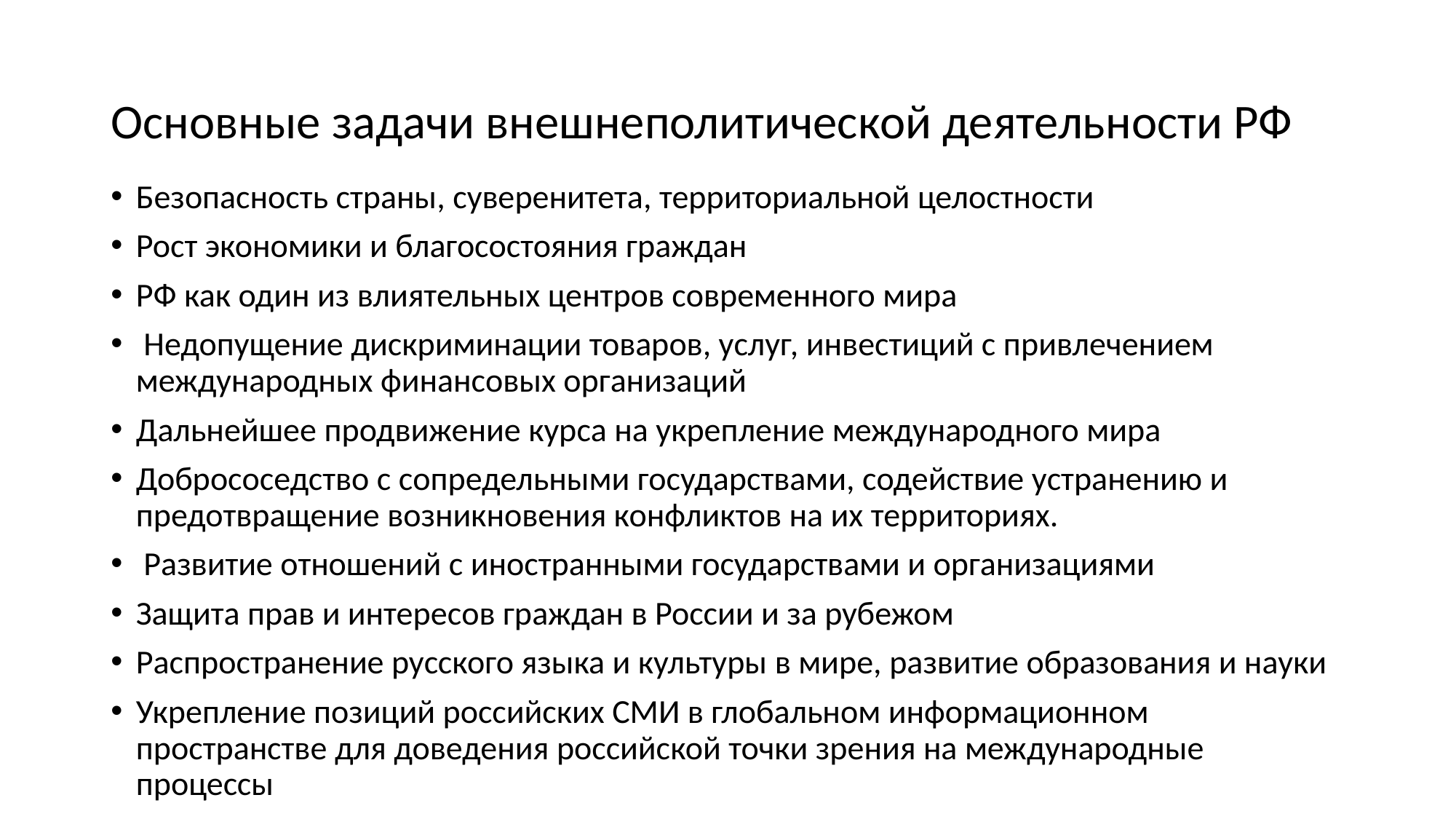

# Основные задачи внешнеполитической деятельности РФ
Безопасность страны, суверенитета, территориальной целостности
Рост экономики и благосостояния граждан
РФ как один из влиятельных центров современного мира
 Недопущение дискриминации товаров, услуг, инвестиций с привлечением международных финансовых организаций
Дальнейшее продвижение курса на укрепление международного мира
Добрососедство с сопредельными государствами, содействие устранению и предотвращение возникновения конфликтов на их территориях.
 Развитие отношений с иностранными государствами и организациями
Защита прав и интересов граждан в России и за рубежом
Распространение русского языка и культуры в мире, развитие образования и науки
Укрепление позиций российских СМИ в глобальном информационном пространстве для доведения российской точки зрения на международные процессы